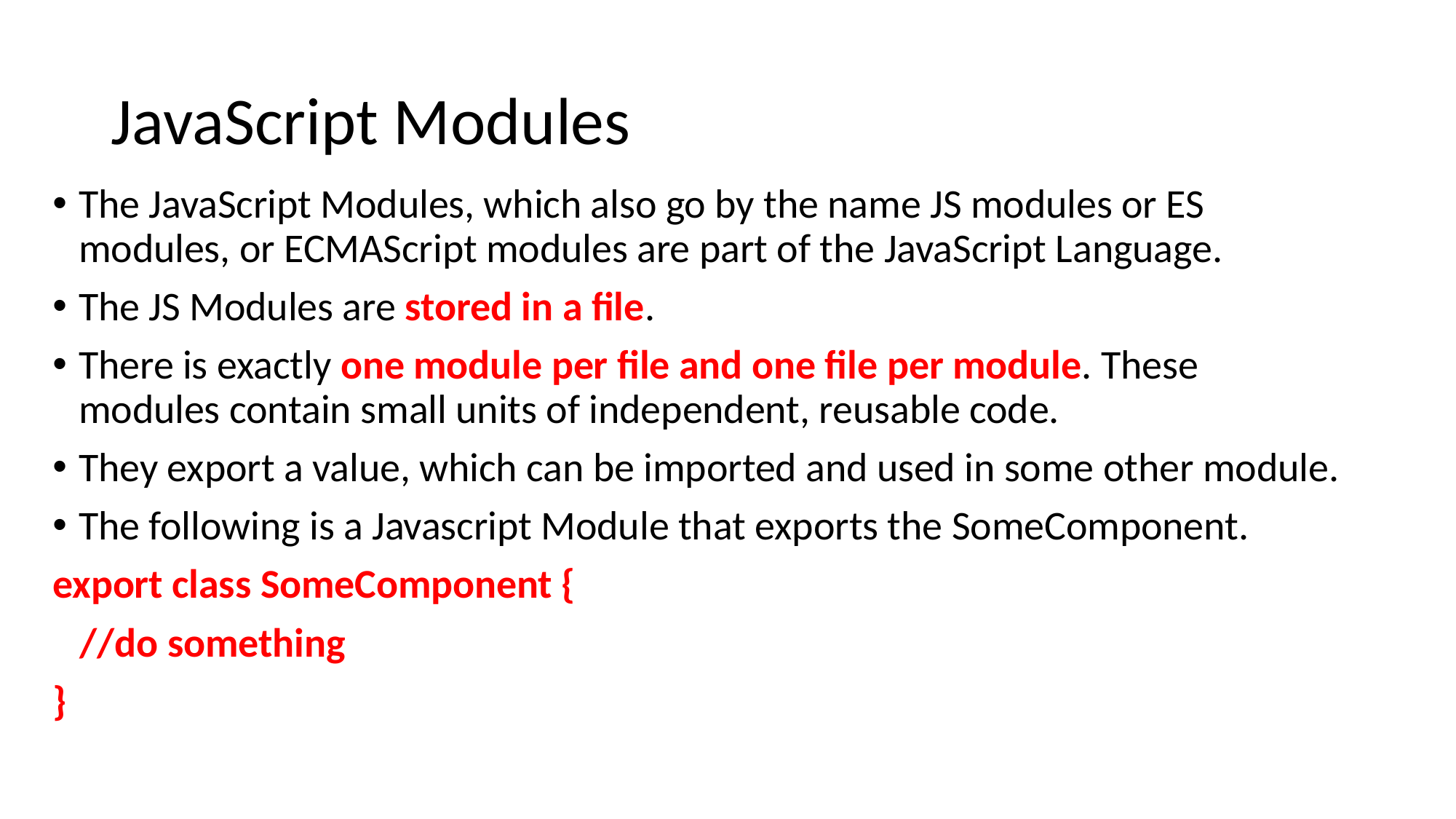

# JavaScript Modules
The JavaScript Modules, which also go by the name JS modules or ES modules, or ECMAScript modules are part of the JavaScript Language.
The JS Modules are stored in a file.
There is exactly one module per file and one file per module. These modules contain small units of independent, reusable code.
They export a value, which can be imported and used in some other module.
The following is a Javascript Module that exports the SomeComponent.
export class SomeComponent {
   //do something
}